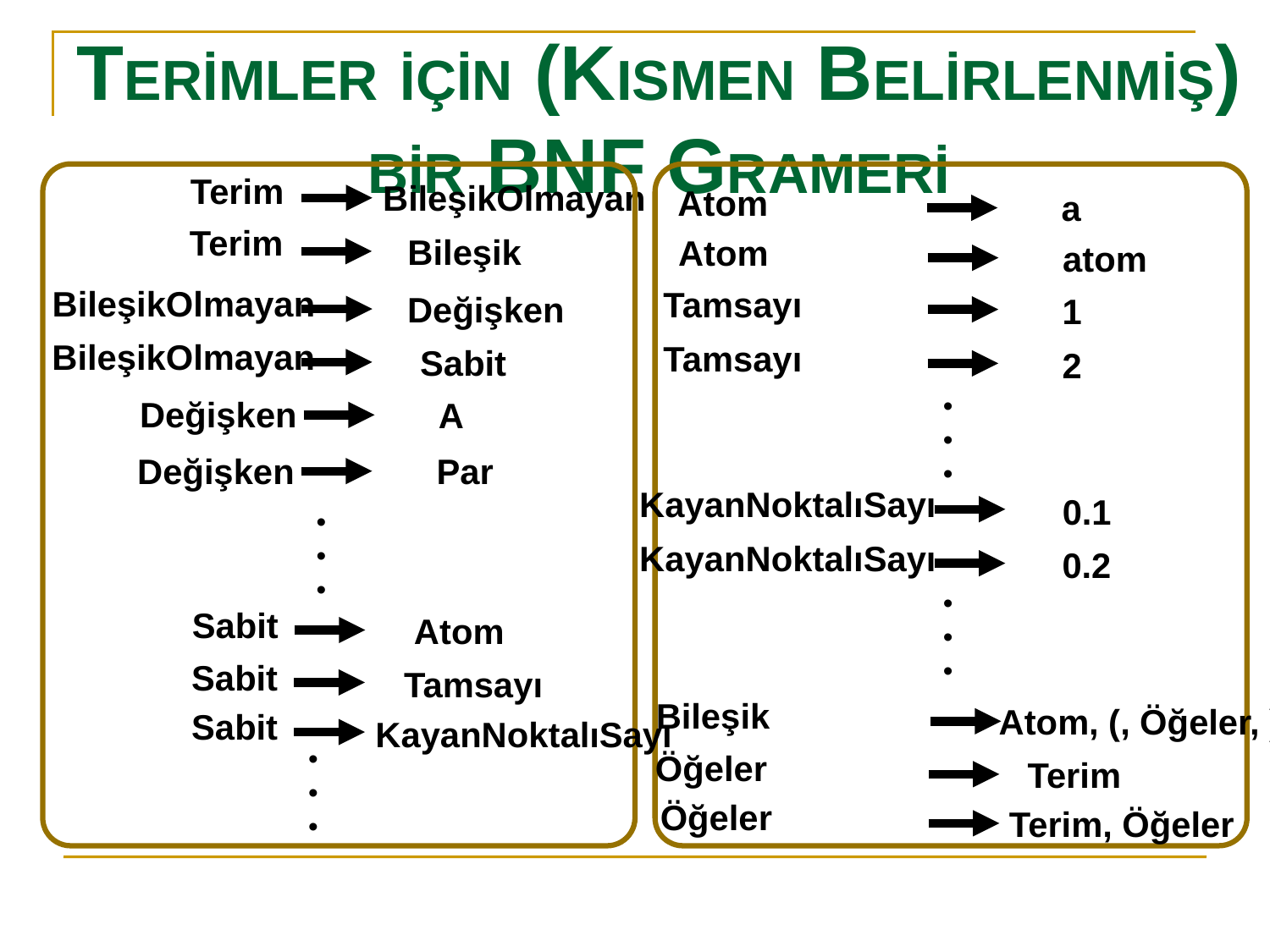

# TERİMLER İÇİN (KISMEN BELİRLENMİŞ) BİR BNF GRAMERİ
Terim

BileşikOlmayan
Atom
a
Terim
Bileşik
Atom
atom
BileşikOlmayan
Tamsayı
Değişken
1
BileşikOlmayan
Tamsayı
Sabit
2

Değişken
A
Değişken
Par
KayanNoktalıSayı
0.1

KayanNoktalıSayı
0.2

Sabit
Atom
Sabit
Tamsayı
Bileşik
Atom, (, Öğeler, )
Sabit
KayanNoktalıSayı

Öğeler
Terim
Öğeler
Terim, Öğeler